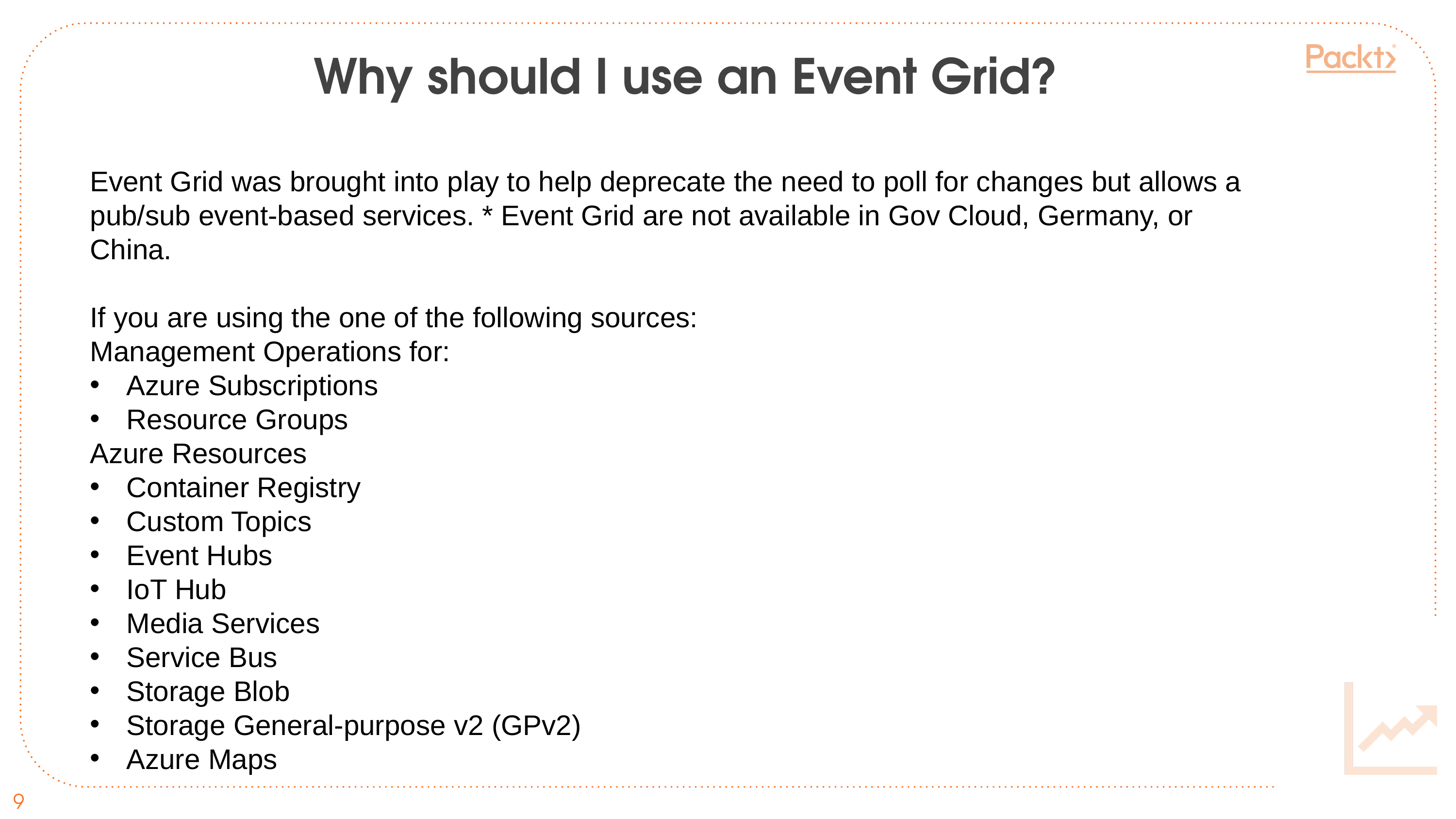

Why should I use an Event Grid?
Event Grid was brought into play to help deprecate the need to poll for changes but allows a pub/sub event-based services. * Event Grid are not available in Gov Cloud, Germany, or China.

If you are using the one of the following sources:
Management Operations for:
Azure Subscriptions
Resource Groups
Azure Resources
Container Registry
Custom Topics
Event Hubs
IoT Hub
Media Services
Service Bus
Storage Blob
Storage General-purpose v2 (GPv2)
Azure Maps
9